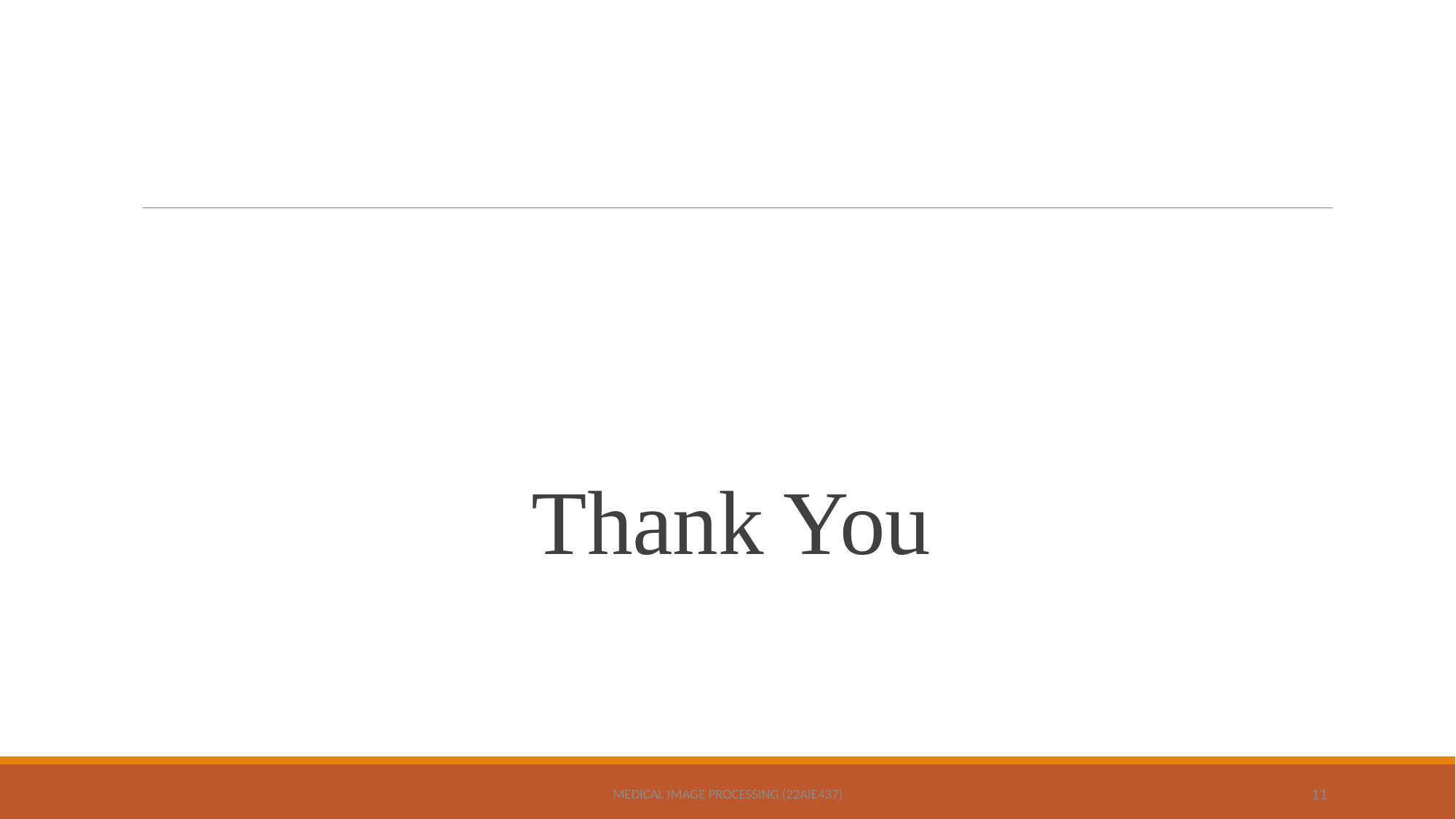

#

Thank You
Medical Image Processing (22AIE437)
11